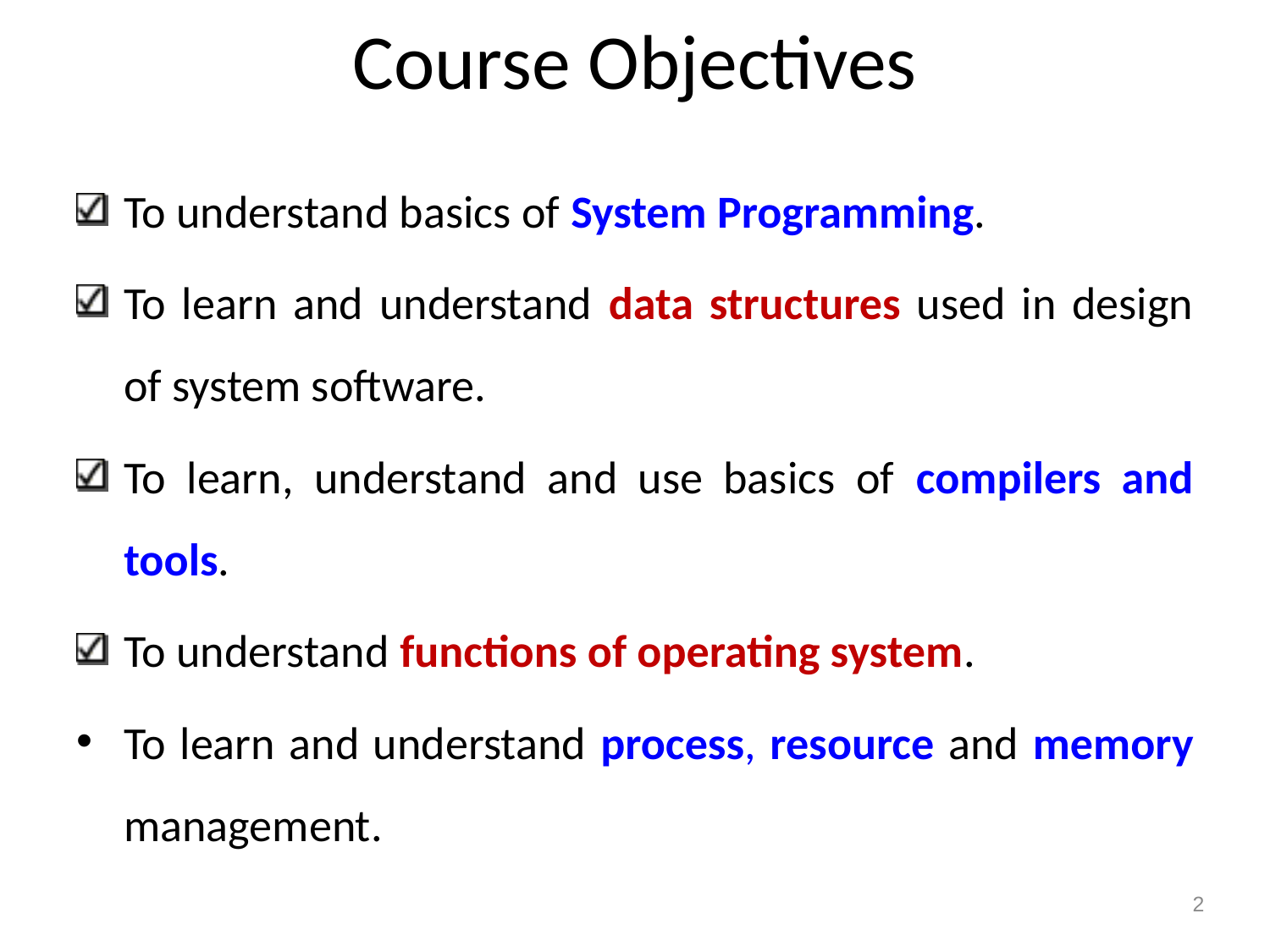

# Course Objectives
To understand basics of System Programming.
To learn and understand data structures used in design of system software.
To learn, understand and use basics of compilers and tools.
To understand functions of operating system.
To learn and understand process, resource and memory management.
2